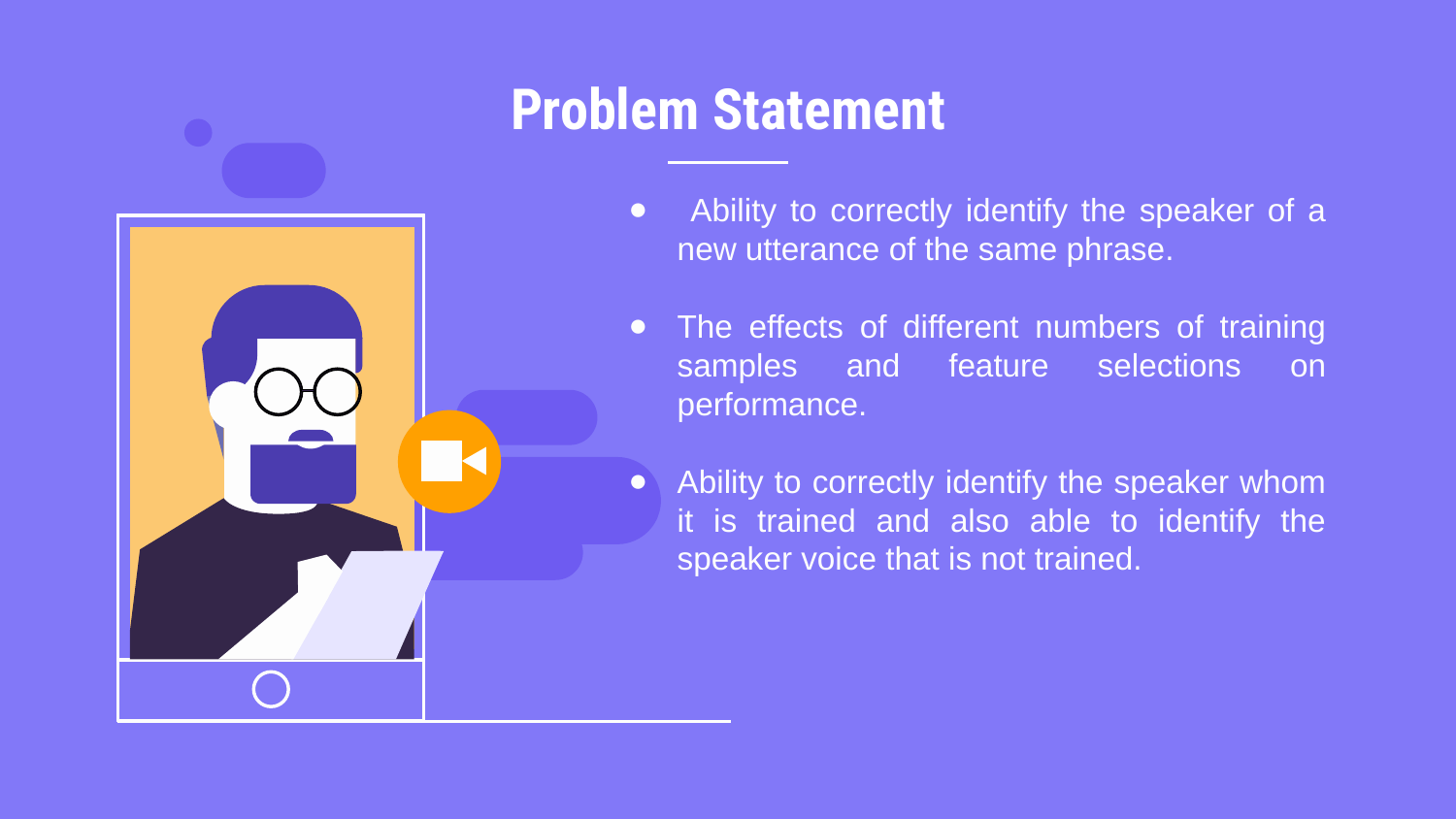

Problem Statement

 Ability to correctly identify the speaker of a new utterance of the same phrase.

The effects of different numbers of training samples and feature selections on performance.

Ability to correctly identify the speaker whom it is trained and also able to identify the speaker voice that is not trained.